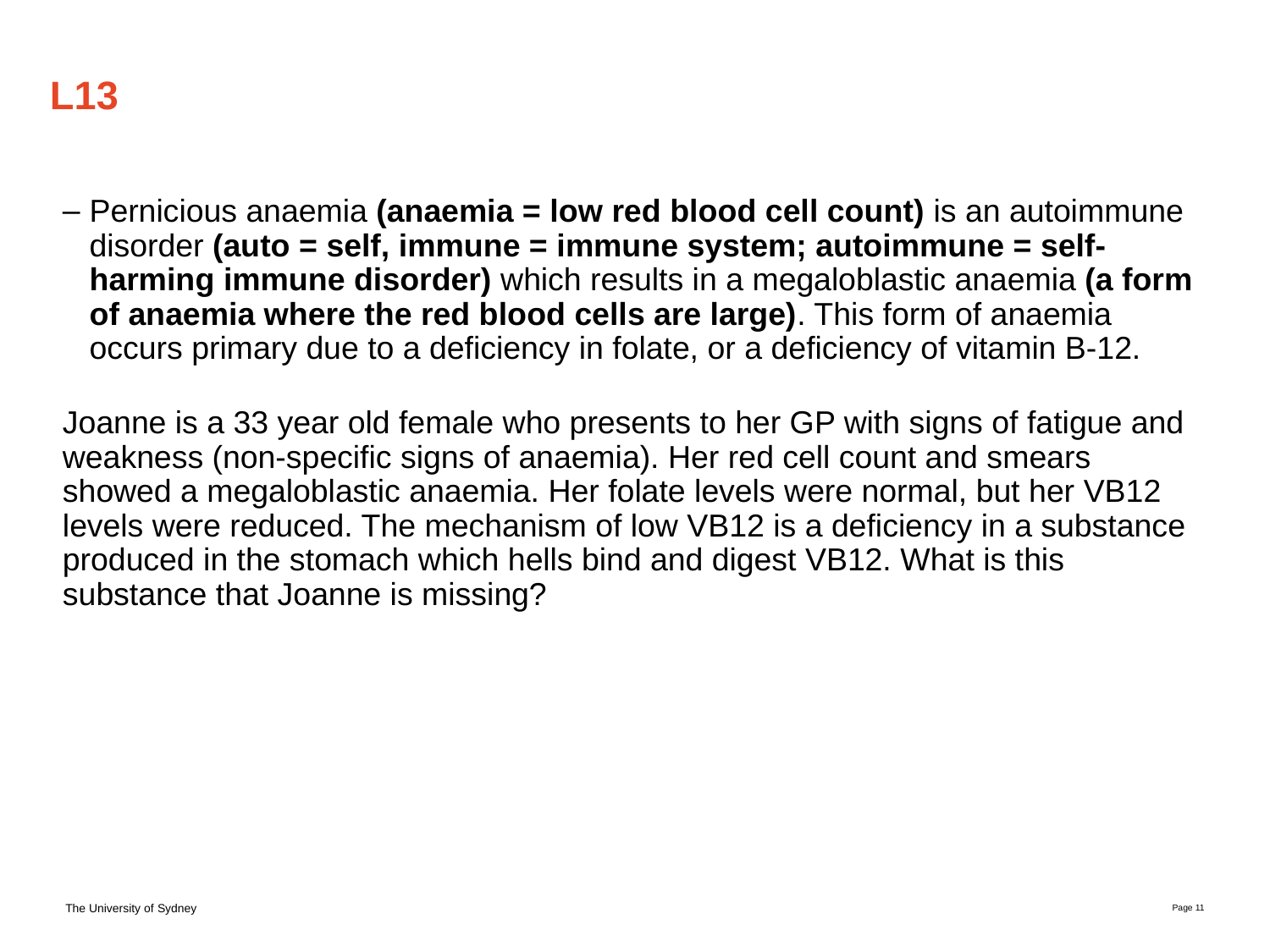

# L13
Pernicious anaemia (anaemia = low red blood cell count) is an autoimmune disorder (auto = self, immune = immune system; autoimmune = self-harming immune disorder) which results in a megaloblastic anaemia (a form of anaemia where the red blood cells are large). This form of anaemia occurs primary due to a deficiency in folate, or a deficiency of vitamin B-12.
Joanne is a 33 year old female who presents to her GP with signs of fatigue and weakness (non-specific signs of anaemia). Her red cell count and smears showed a megaloblastic anaemia. Her folate levels were normal, but her VB12 levels were reduced. The mechanism of low VB12 is a deficiency in a substance produced in the stomach which hells bind and digest VB12. What is this substance that Joanne is missing?